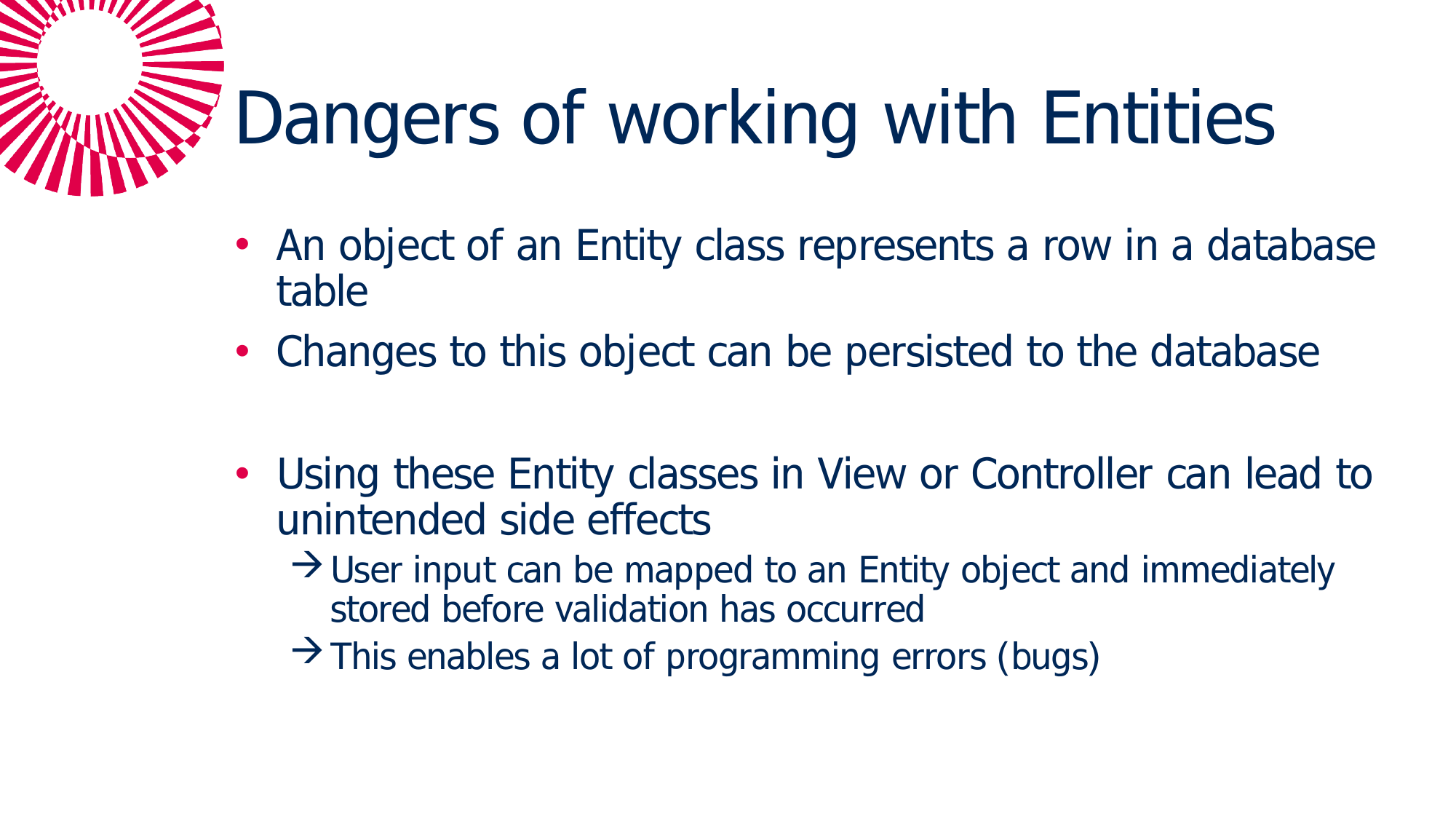

# Dangers of working with Entities
An object of an Entity class represents a row in a database table
Changes to this object can be persisted to the database

Using these Entity classes in View or Controller can lead to unintended side effects
User input can be mapped to an Entity object and immediately stored before validation has occurred
This enables a lot of programming errors (bugs)